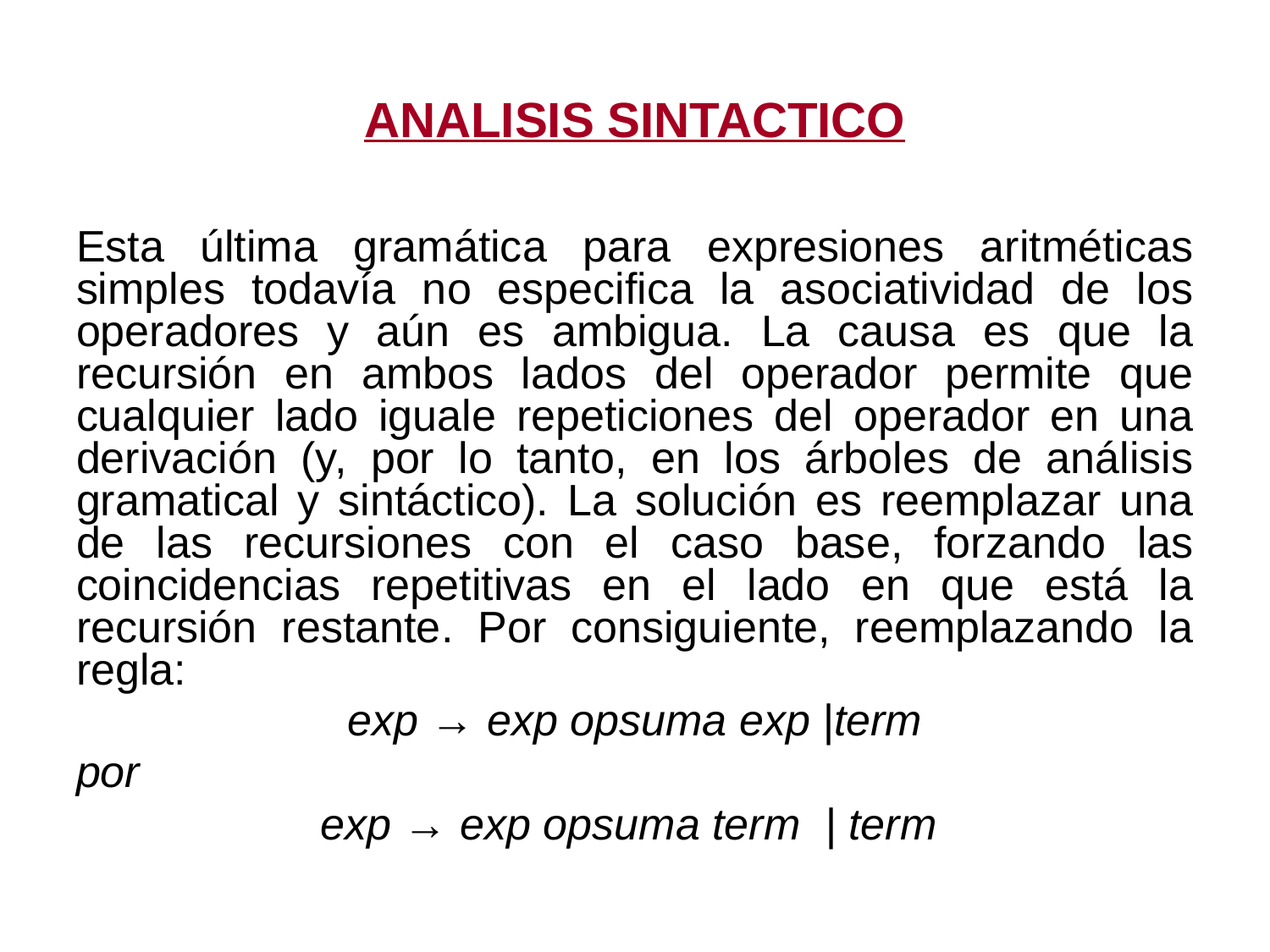

# ANALISIS SINTACTICO
Esta última gramática para expresiones aritméticas simples todavía no especifica la asociatividad de los operadores y aún es ambigua. La causa es que la recursión en ambos lados del operador permite que cualquier lado iguale repeticiones del operador en una derivación (y, por lo tanto, en los árboles de análisis gramatical y sintáctico). La solución es reemplazar una de las recursiones con el caso base, forzando las coincidencias repetitivas en el lado en que está la recursión restante. Por consiguiente, reemplazando la regla:
exp → exp opsuma exp |term
por
exp → exp opsuma term  | term